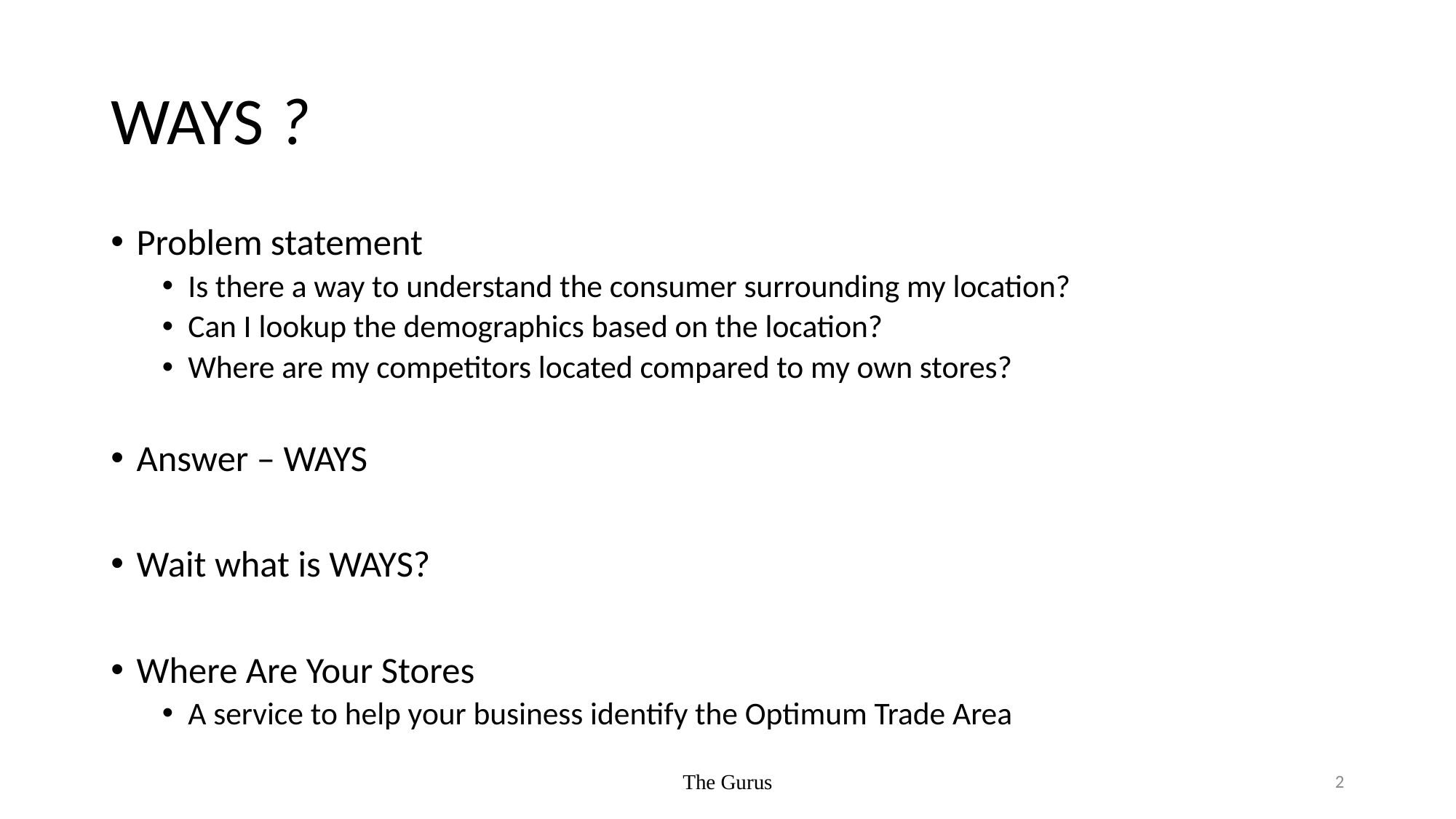

# WAYS ?
Problem statement
Is there a way to understand the consumer surrounding my location?
Can I lookup the demographics based on the location?
Where are my competitors located compared to my own stores?

Answer – WAYS

Wait what is WAYS?

Where Are Your Stores
A service to help your business identify the Optimum Trade Area

The Gurus
2